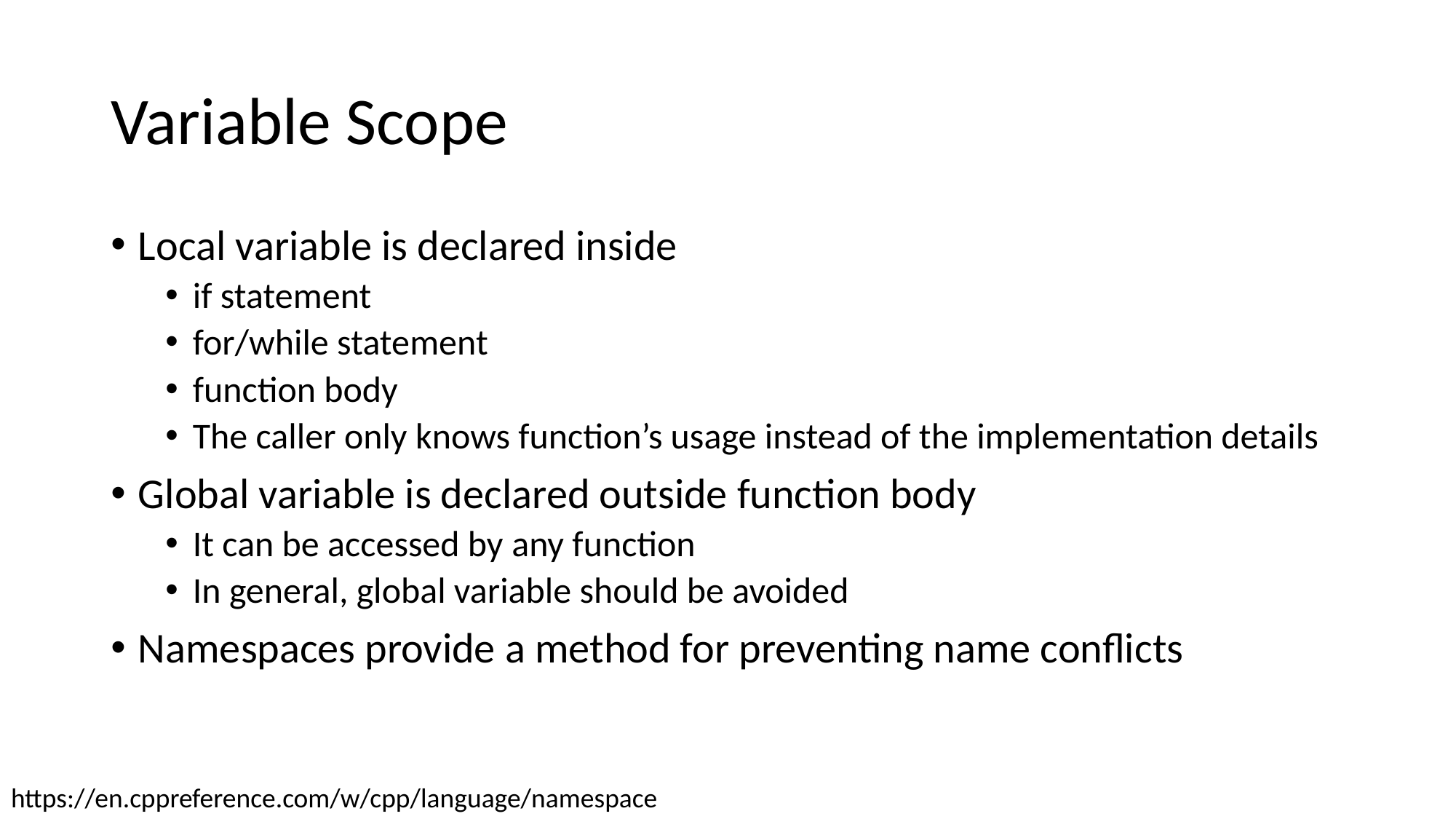

# Variable Scope
Local variable is declared inside
if statement
for/while statement
function body
The caller only knows function’s usage instead of the implementation details
Global variable is declared outside function body
It can be accessed by any function
In general, global variable should be avoided
Namespaces provide a method for preventing name conflicts
https://en.cppreference.com/w/cpp/language/namespace